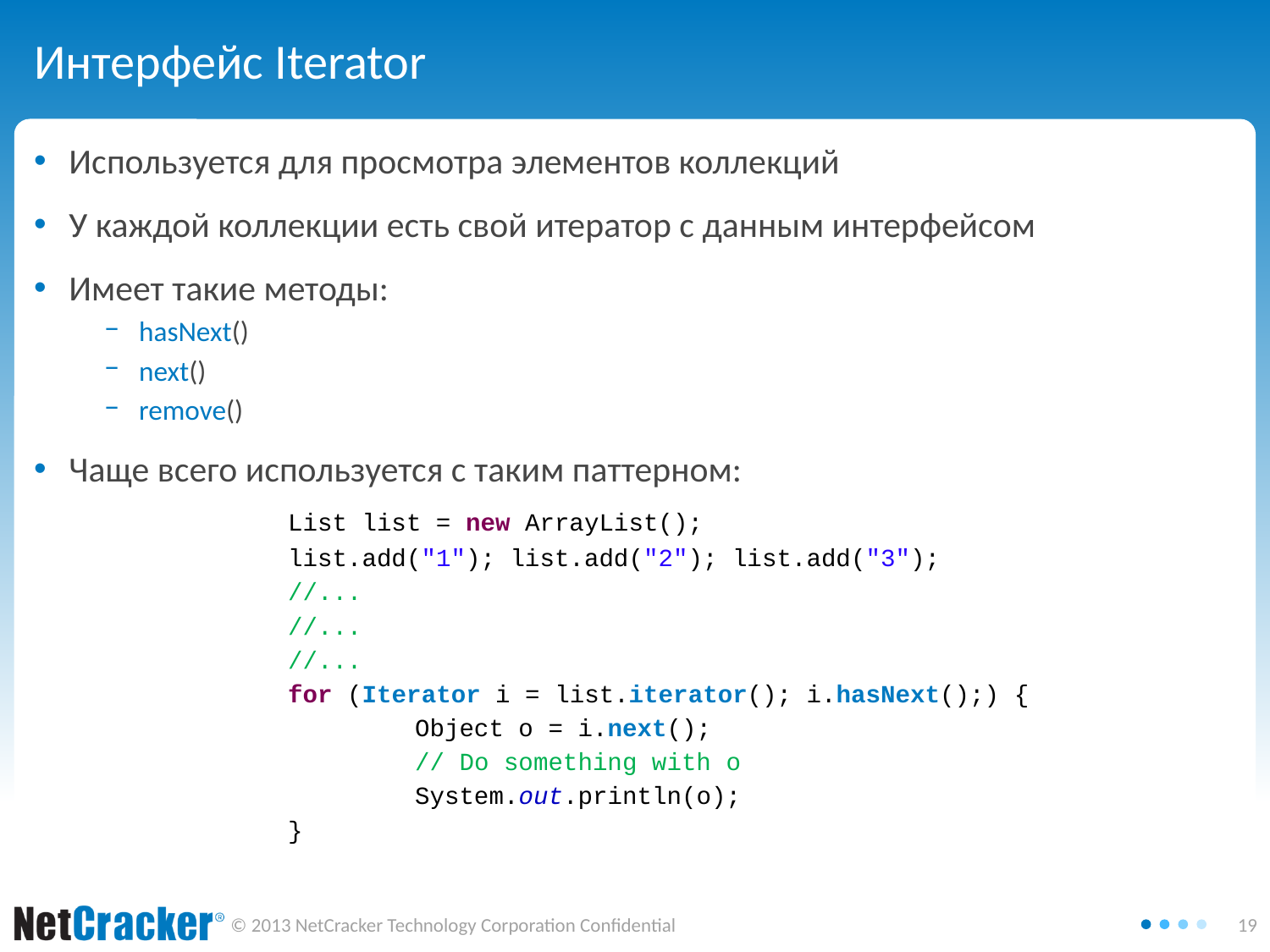

# Интерфейс Iterator
Используется для просмотра элементов коллекций
У каждой коллекции есть свой итератор с данным интерфейсом
Имеет такие методы:
hasNext()
next()
remove()
Чаще всего используется с таким паттерном:
		List list = new ArrayList();
		list.add("1"); list.add("2"); list.add("3");
		//...
		//...
		//...
		for (Iterator i = list.iterator(); i.hasNext();) {
			Object o = i.next();
			// Do something with o
			System.out.println(o);
		}